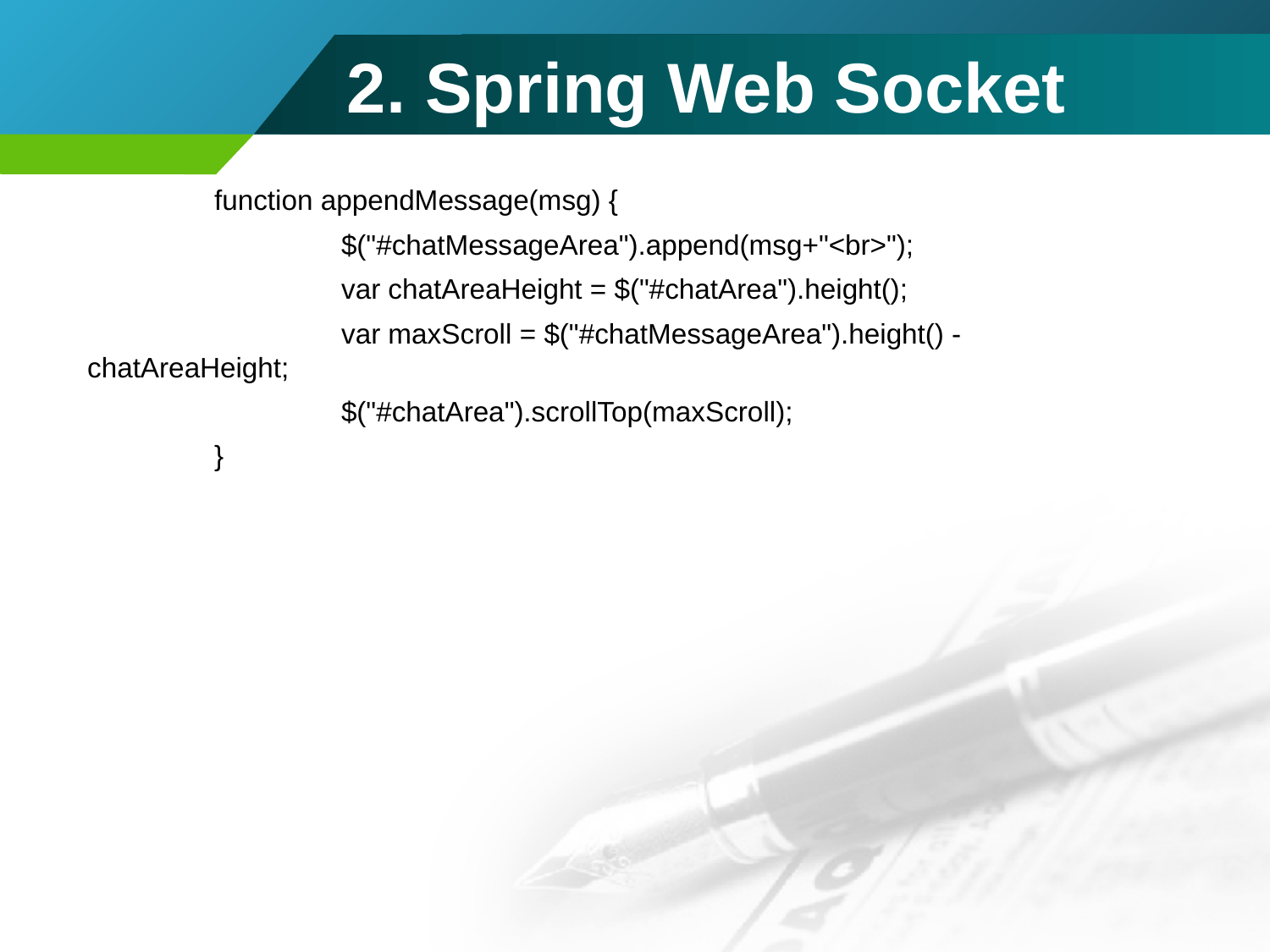

# 2. Spring Web Socket
	function appendMessage(msg) {
		$("#chatMessageArea").append(msg+"<br>");
		var chatAreaHeight = $("#chatArea").height();
		var maxScroll = $("#chatMessageArea").height() - chatAreaHeight;
		$("#chatArea").scrollTop(maxScroll);
	}